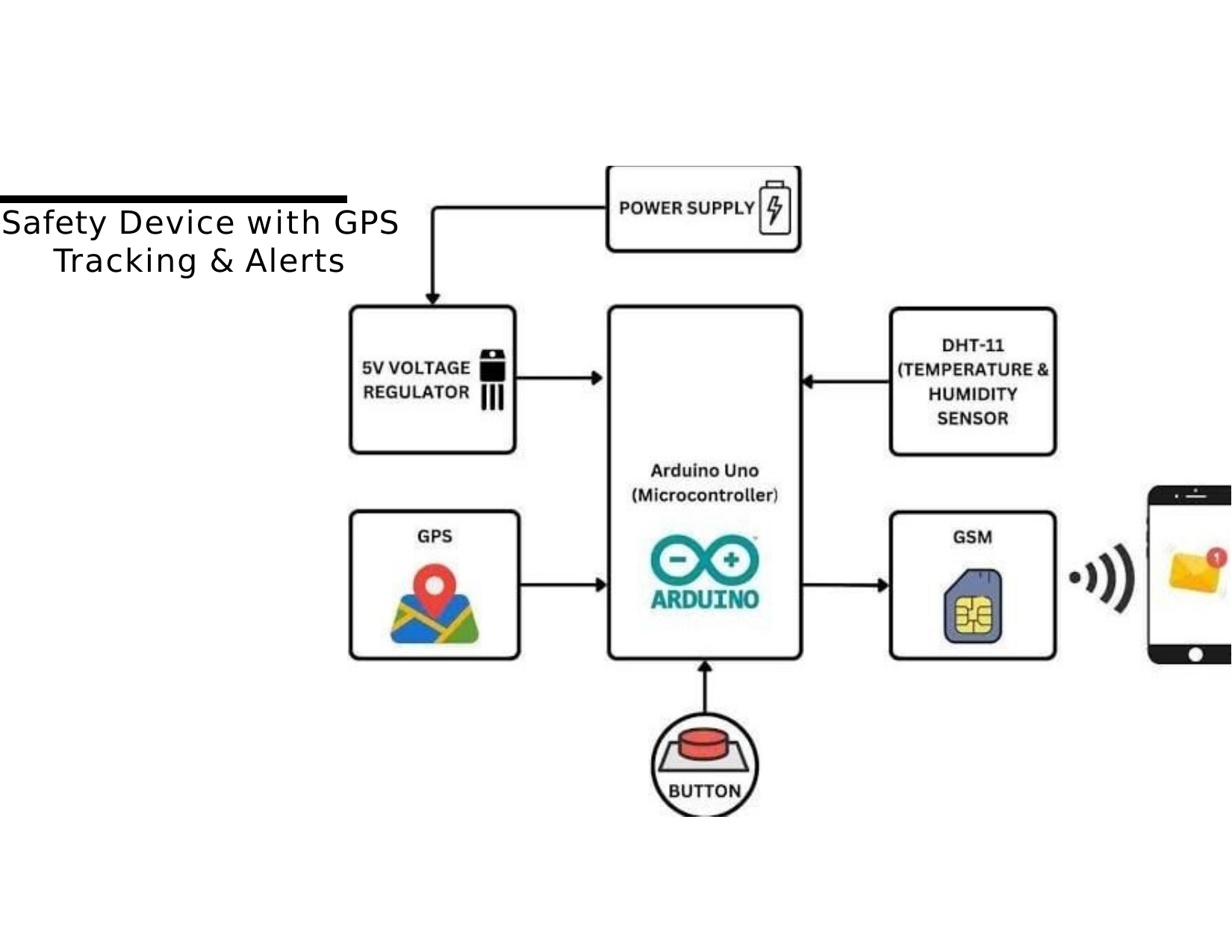

# Safety Device with GPS Tracking & Alerts